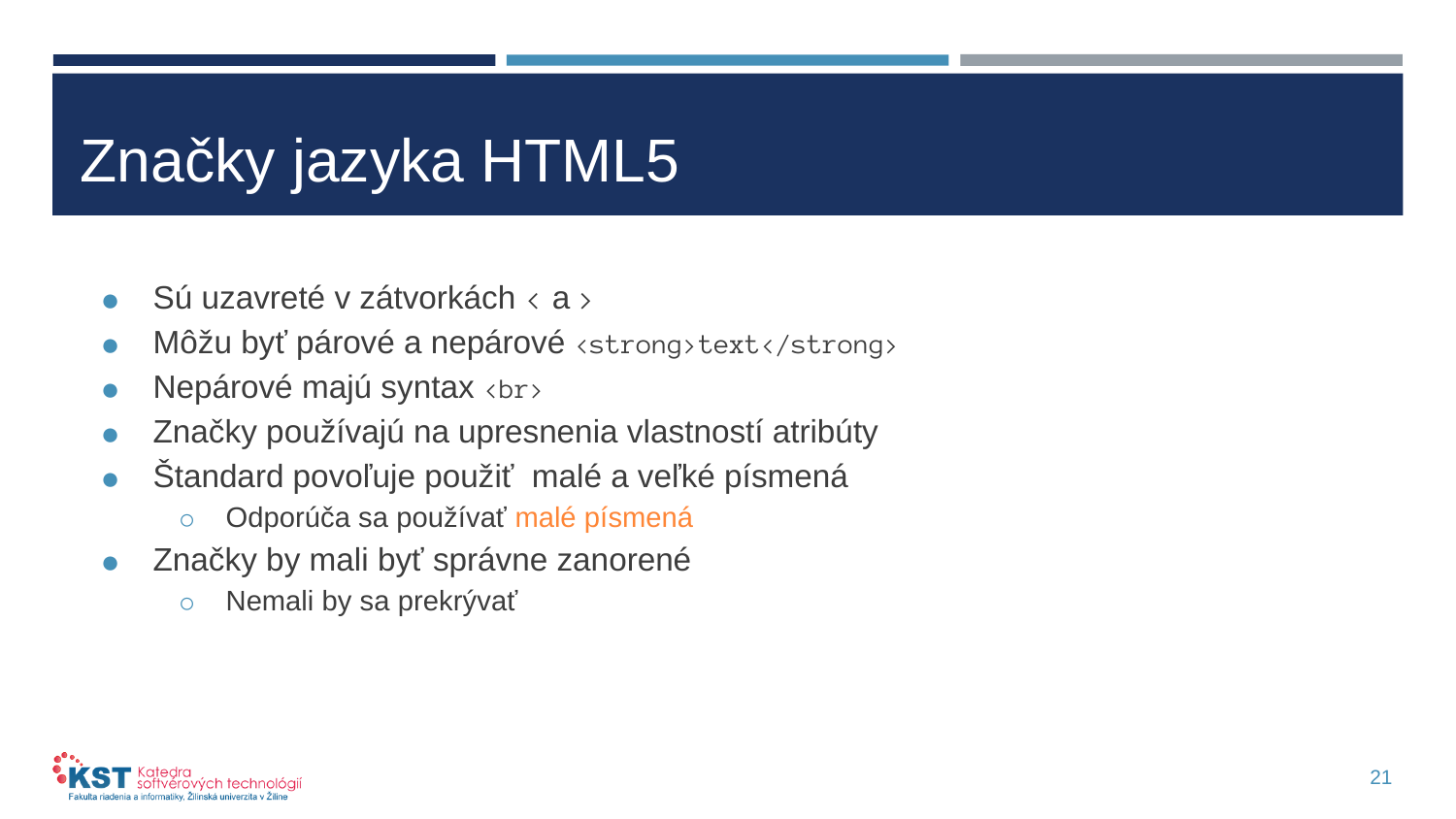

# Značky jazyka HTML5
Sú uzavreté v zátvorkách < a >
Môžu byť párové a nepárové <strong>text</strong>
Nepárové majú syntax <br>
Značky používajú na upresnenia vlastností atribúty
Štandard povoľuje použiť  malé a veľké písmená
Odporúča sa používať malé písmená
Značky by mali byť správne zanorené
Nemali by sa prekrývať

21